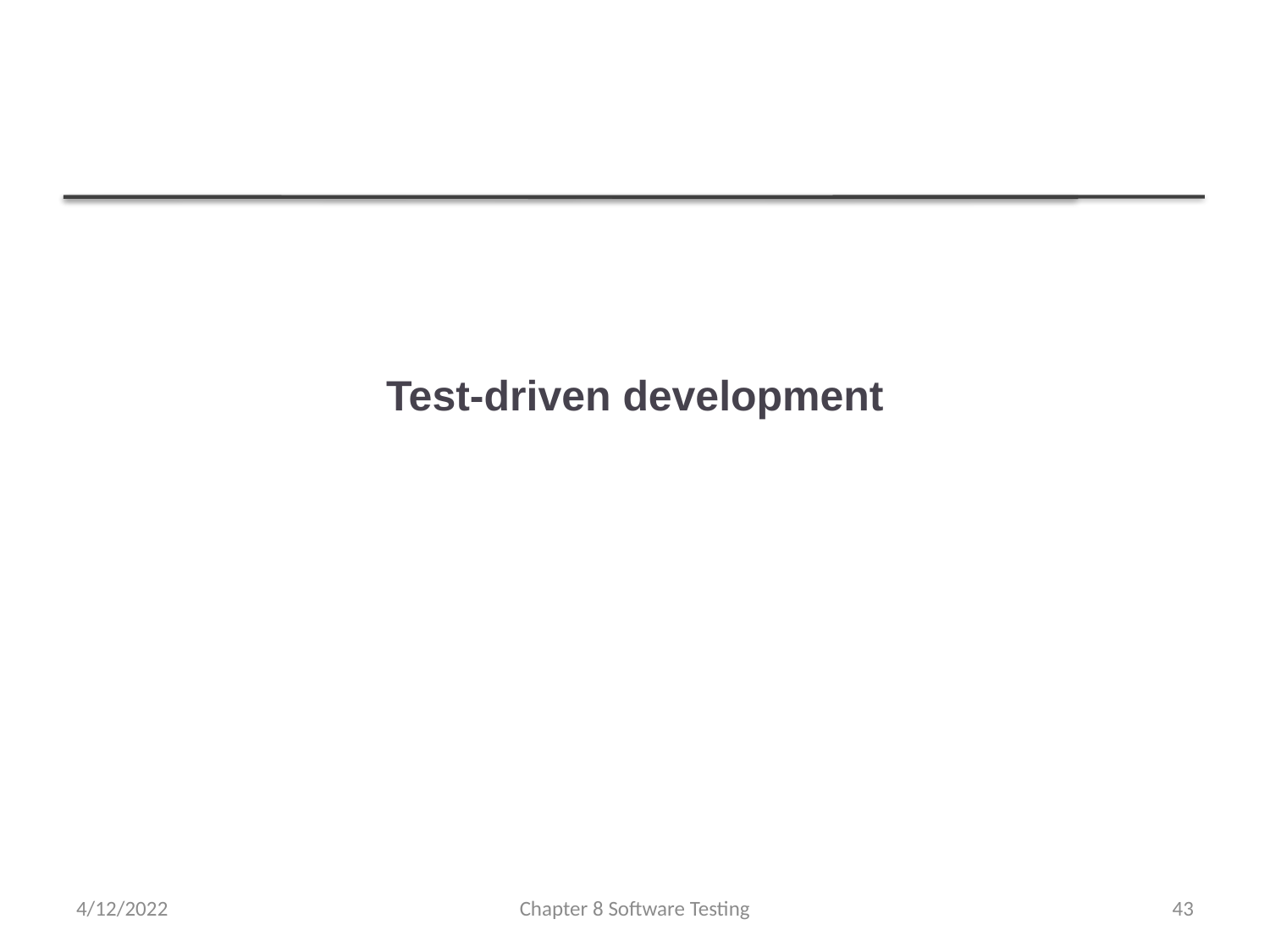

# Test-driven development
4/12/2022
Chapter 8 Software Testing
43